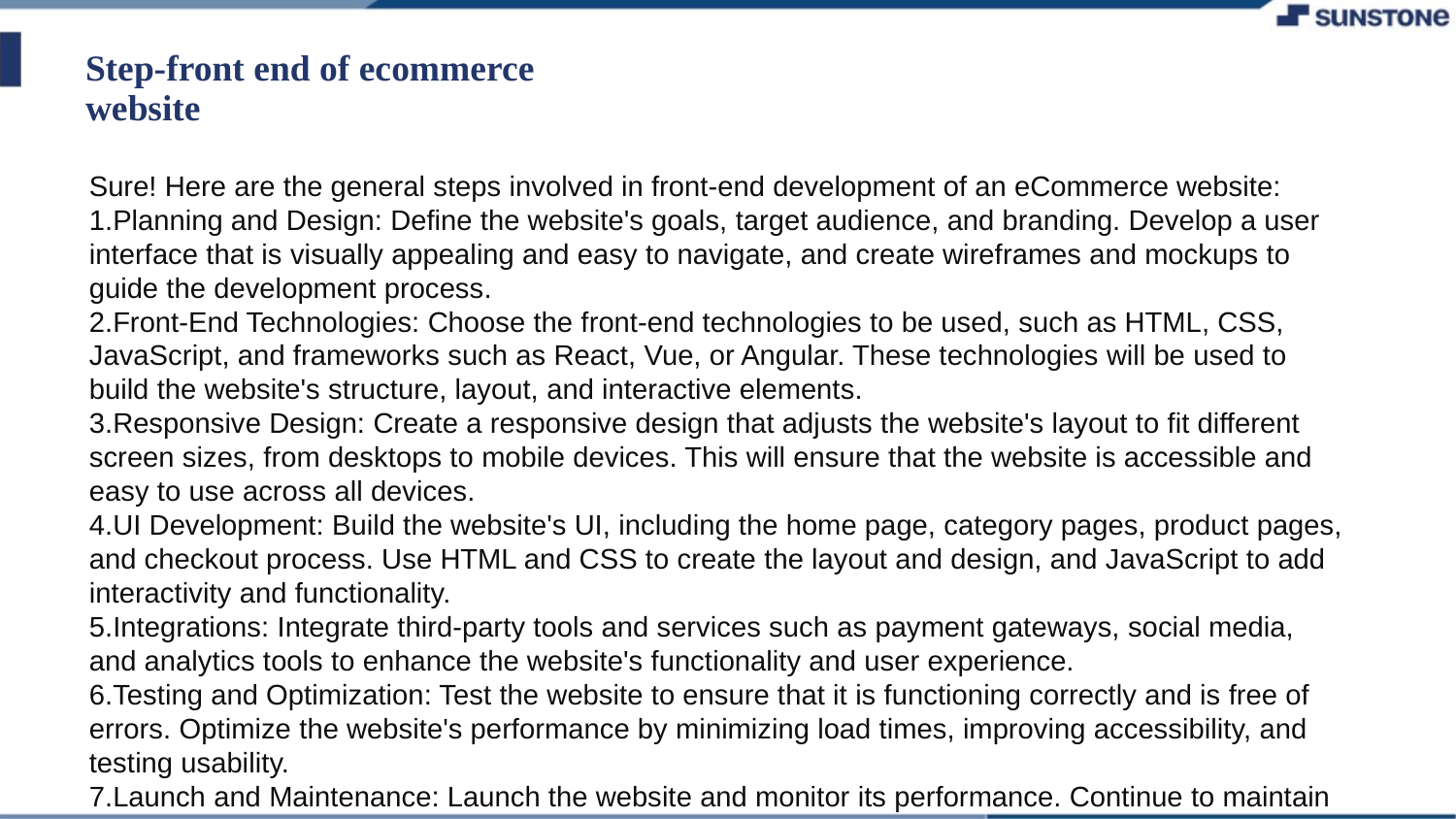

Step-front end of ecommerce website
Sure! Here are the general steps involved in front-end development of an eCommerce website:
Planning and Design: Define the website's goals, target audience, and branding. Develop a user interface that is visually appealing and easy to navigate, and create wireframes and mockups to guide the development process.
Front-End Technologies: Choose the front-end technologies to be used, such as HTML, CSS, JavaScript, and frameworks such as React, Vue, or Angular. These technologies will be used to build the website's structure, layout, and interactive elements.
Responsive Design: Create a responsive design that adjusts the website's layout to fit different screen sizes, from desktops to mobile devices. This will ensure that the website is accessible and easy to use across all devices.
UI Development: Build the website's UI, including the home page, category pages, product pages, and checkout process. Use HTML and CSS to create the layout and design, and JavaScript to add interactivity and functionality.
Integrations: Integrate third-party tools and services such as payment gateways, social media, and analytics tools to enhance the website's functionality and user experience.
Testing and Optimization: Test the website to ensure that it is functioning correctly and is free of errors. Optimize the website's performance by minimizing load times, improving accessibility, and testing usability.
Launch and Maintenance: Launch the website and monitor its performance. Continue to maintain and update the website to ensure that it remains up-to-date and relevant to its target audience.